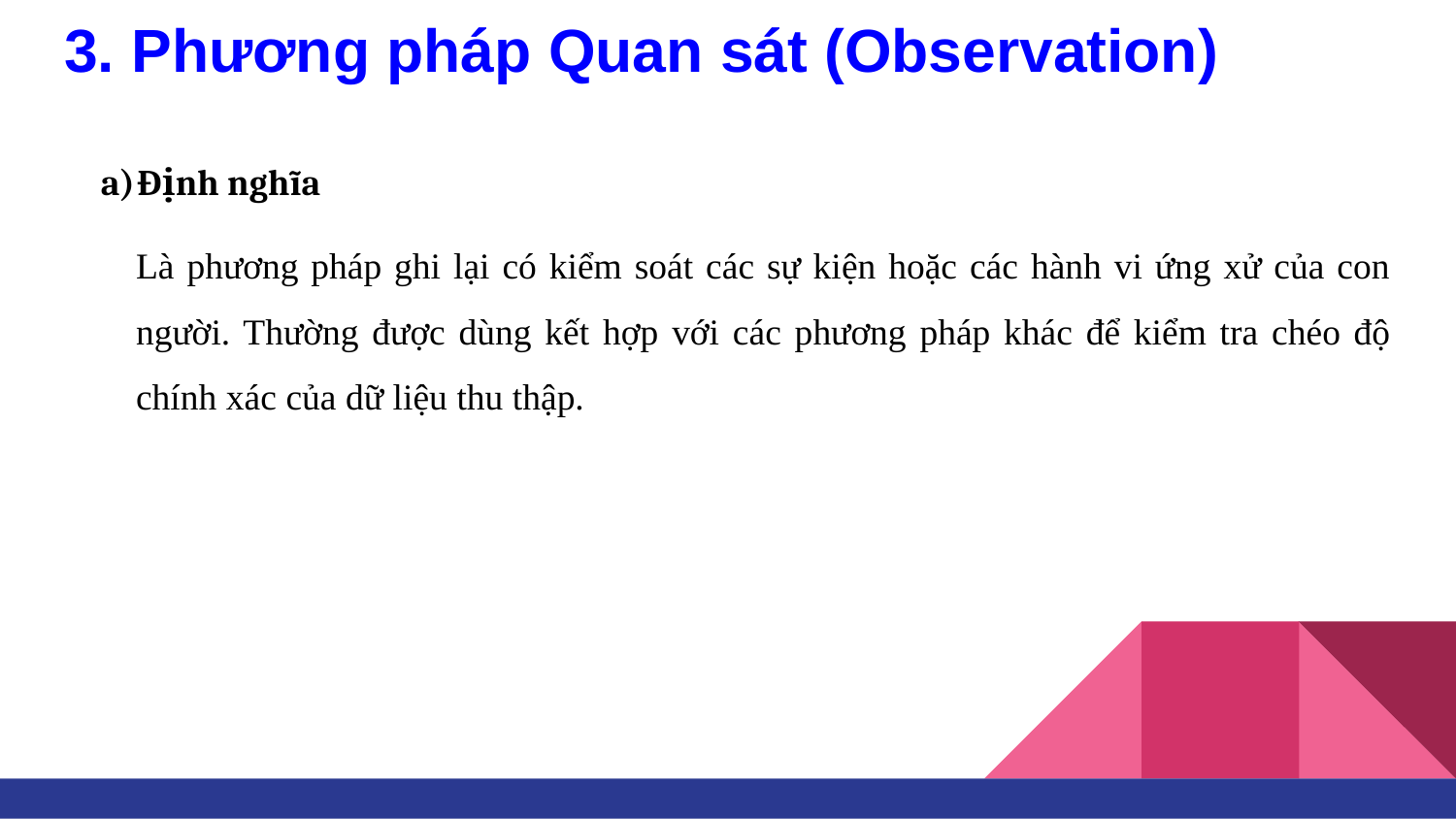

# 3. Phương pháp Quan sát (Observation)
Định nghĩa
Là phương pháp ghi lại có kiểm soát các sự kiện hoặc các hành vi ứng xử của con người. Thường được dùng kết hợp với các phương pháp khác để kiểm tra chéo độ chính xác của dữ liệu thu thập.